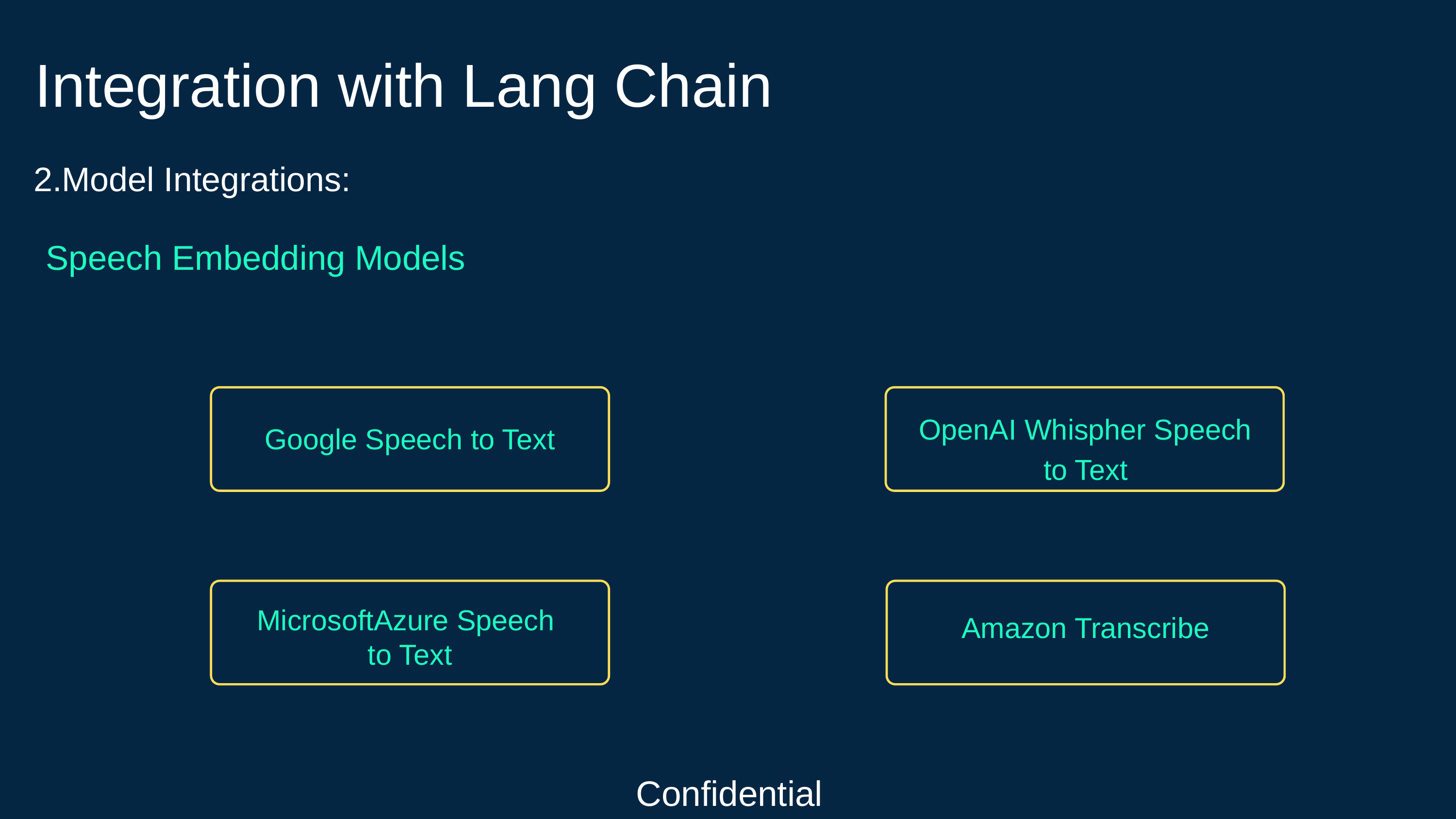

Integration with Lang Chain
2.Model Integrations:
Speech Embedding Models

OpenAI Whispher Speech to Text
Google Speech to Text

MicrosoftAzure Speech
to Text
Amazon Transcribe
Confidential